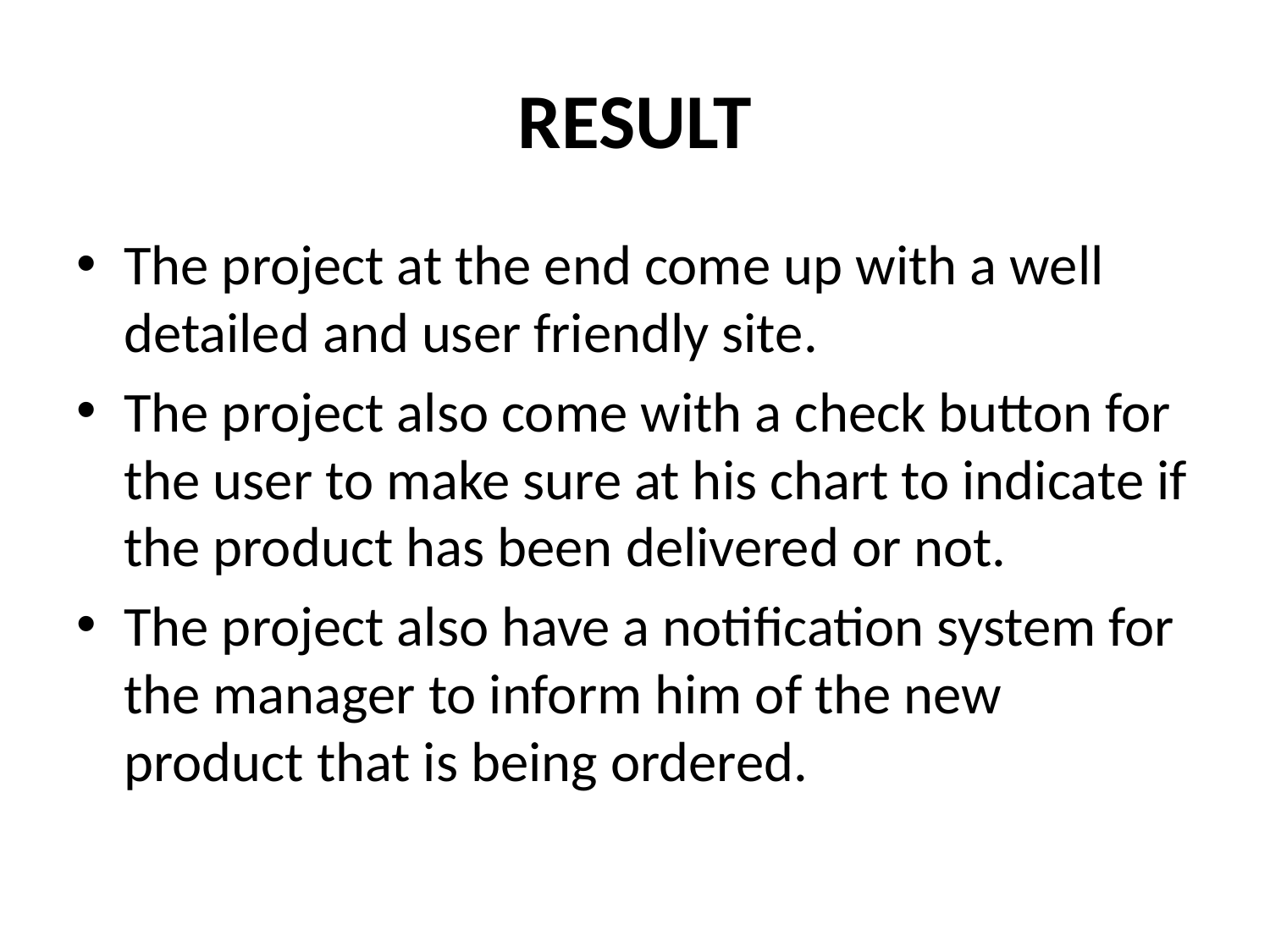

# RESULT
The project at the end come up with a well detailed and user friendly site.
The project also come with a check button for the user to make sure at his chart to indicate if the product has been delivered or not.
The project also have a notification system for the manager to inform him of the new product that is being ordered.